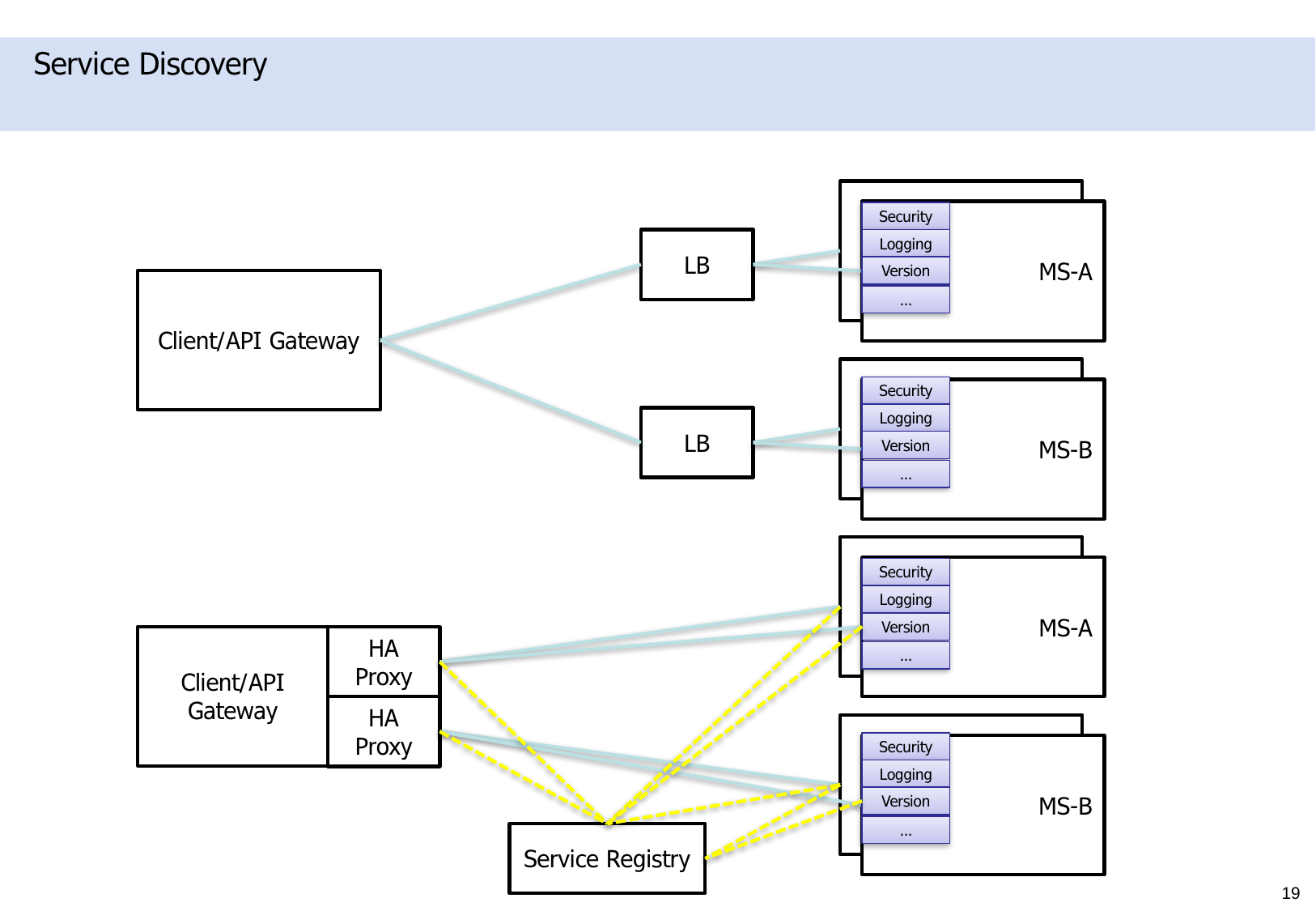

# Service Discovery
MS-A
MS-A
Security
LB
Logging
Version
Client/API Gateway
…
MS-A
Security
MS-B
Logging
LB
Version
…
MS-A
MS-A
Security
Logging
Version
Client/API Gateway
HA Proxy
…
HA Proxy
MS-A
Security
MS-B
Logging
Version
…
Service Registry